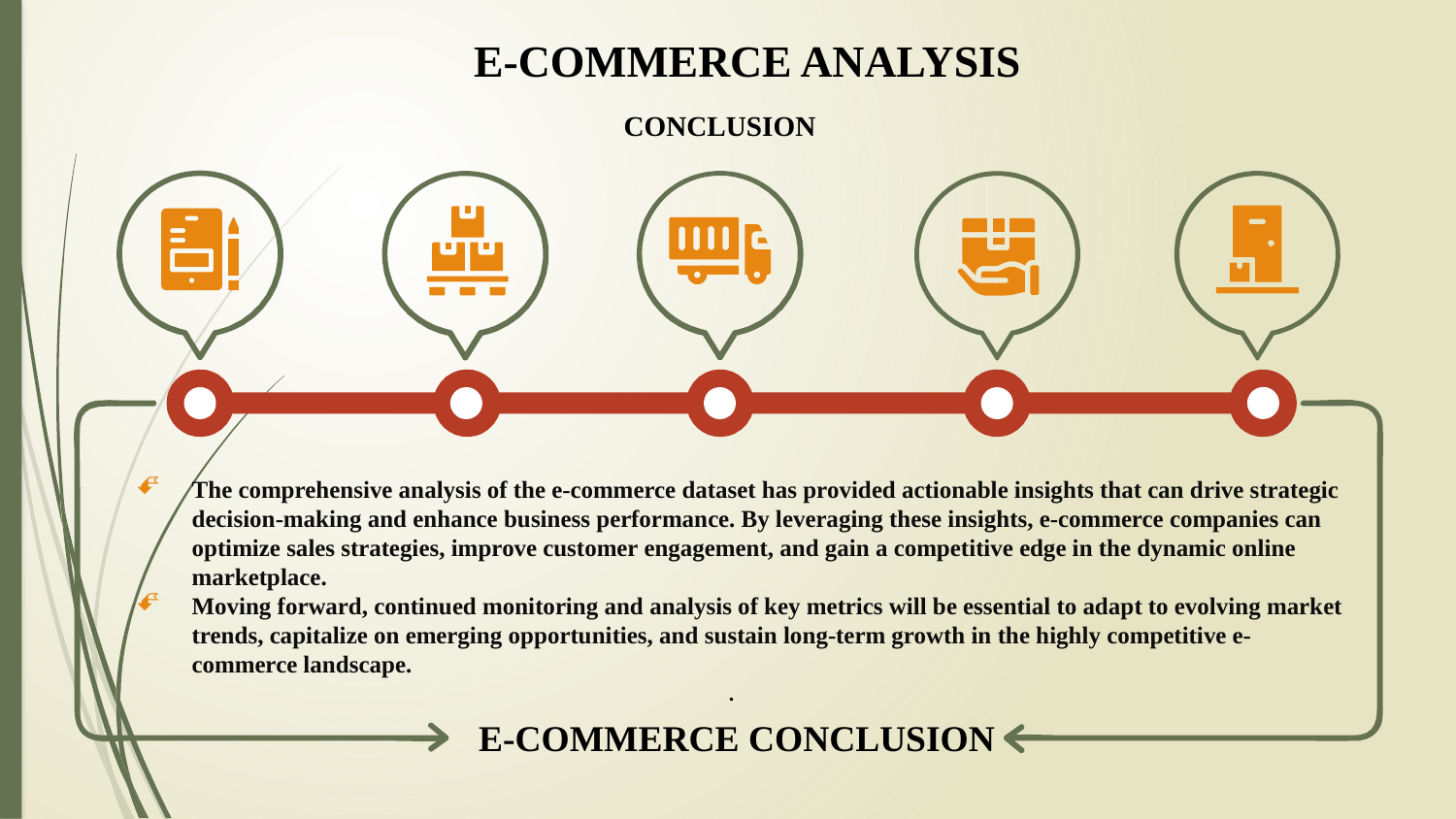

# E-COMMERCE ANALYSIS
CONCLUSION

The comprehensive analysis of the e-commerce dataset has provided actionable insights that can drive strategic decision-making and enhance business performance. By leveraging these insights, e-commerce companies can optimize sales strategies, improve customer engagement, and gain a competitive edge in the dynamic online marketplace.
Moving forward, continued monitoring and analysis of key metrics will be essential to adapt to evolving market trends, capitalize on emerging opportunities, and sustain long-term growth in the highly competitive e-commerce landscape.
.
 E-COMMERCE CONCLUSION